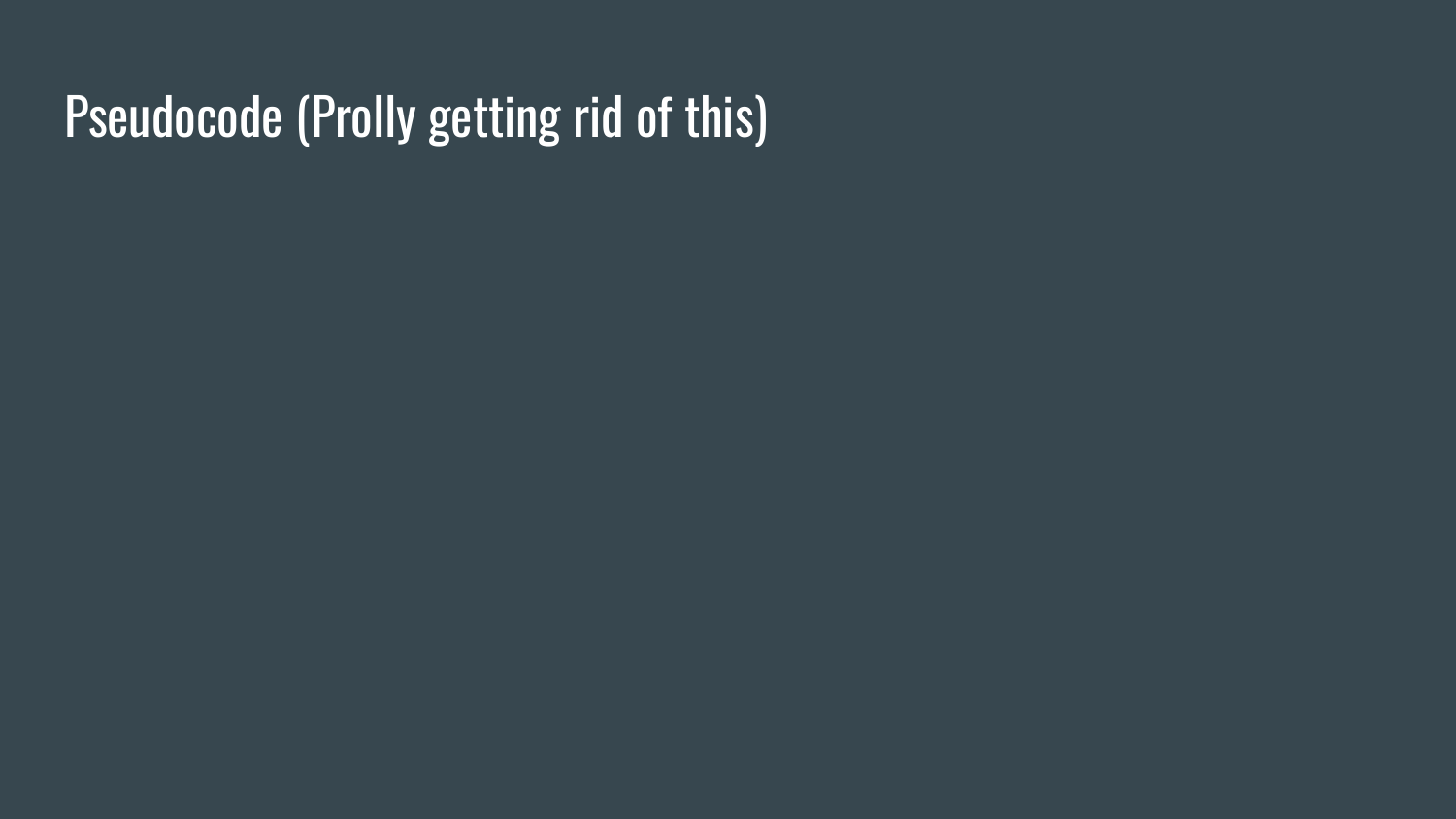

# Pseudocode (Prolly getting rid of this)